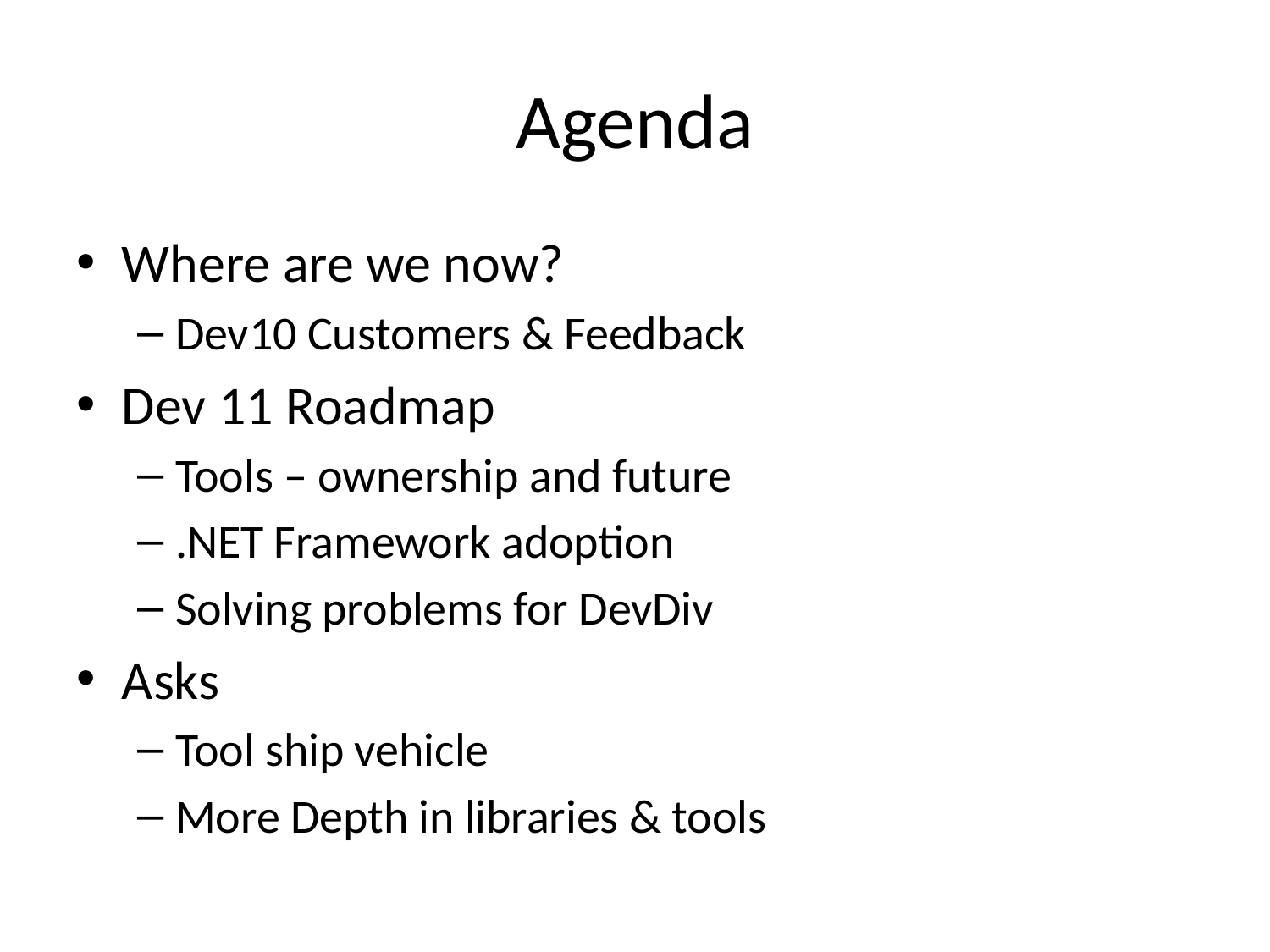

# Agenda
Where are we now?
Dev10 Customers & Feedback
Dev 11 Roadmap
Tools – ownership and future
.NET Framework adoption
Solving problems for DevDiv
Asks
Tool ship vehicle
More Depth in libraries & tools